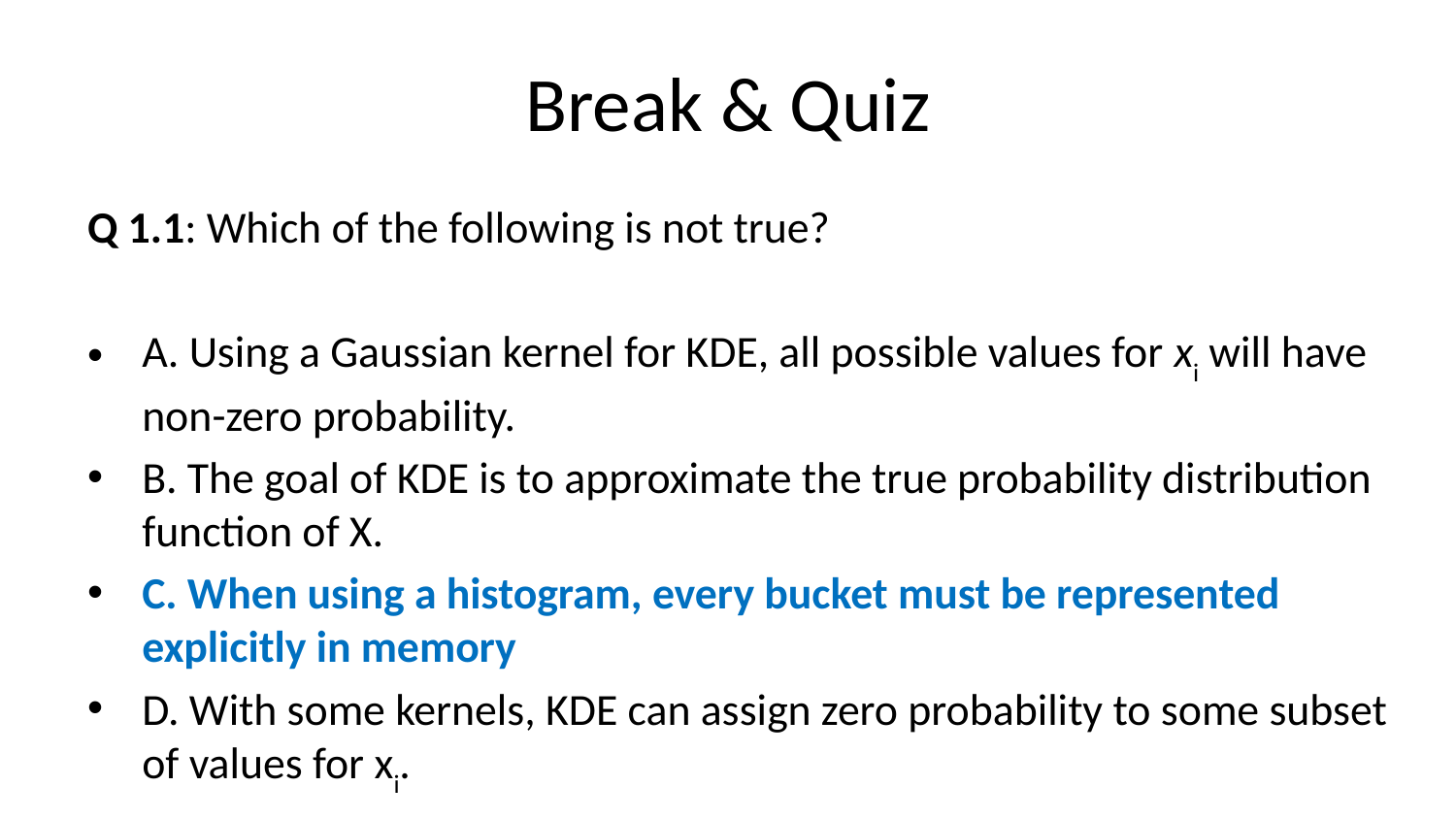

# Break & Quiz
Q 1.1: Which of the following is not true?

A. Using a Gaussian kernel for KDE, all possible values for xi will have non-zero probability.
B. The goal of KDE is to approximate the true probability distribution function of X.
C. When using a histogram, every bucket must be represented explicitly in memory
D. With some kernels, KDE can assign zero probability to some subset of values for xi.